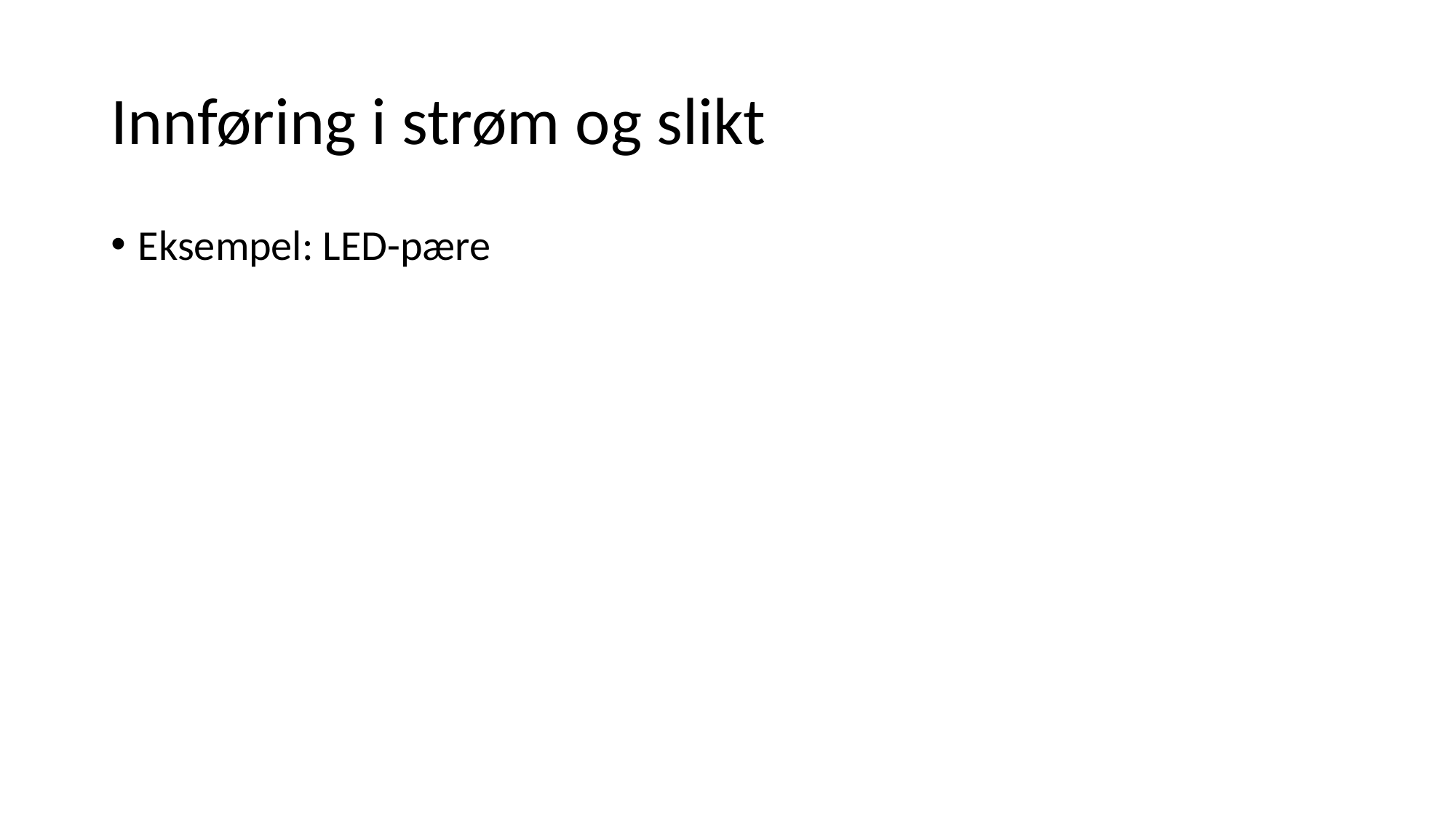

# Innføring i strøm og slikt
Eksempel: LED-pære